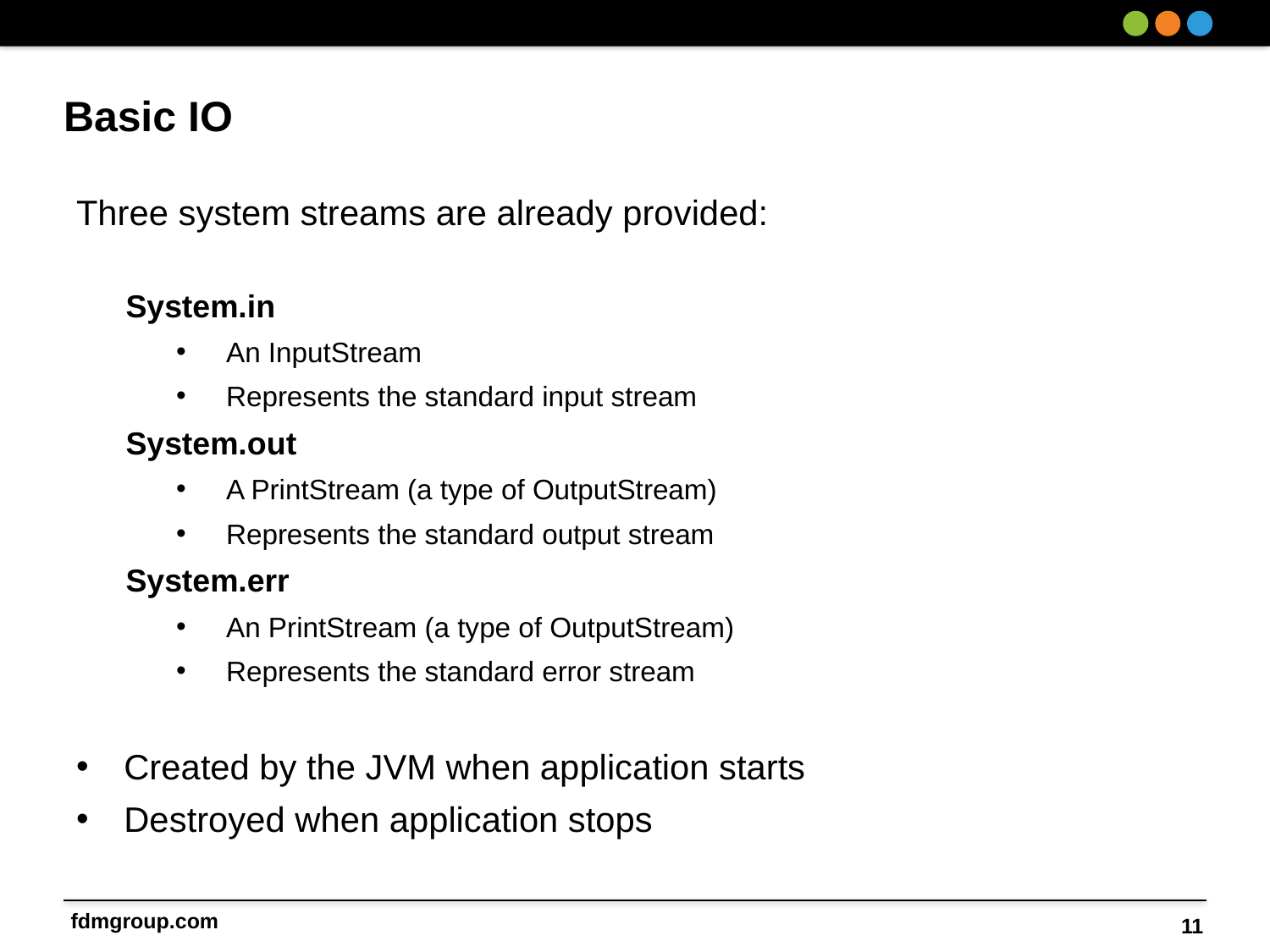

# Basic IO
Three system streams are already provided:
System.in
An InputStream
Represents the standard input stream
System.out
A PrintStream (a type of OutputStream)
Represents the standard output stream
System.err
An PrintStream (a type of OutputStream)
Represents the standard error stream
Created by the JVM when application starts
Destroyed when application stops
11